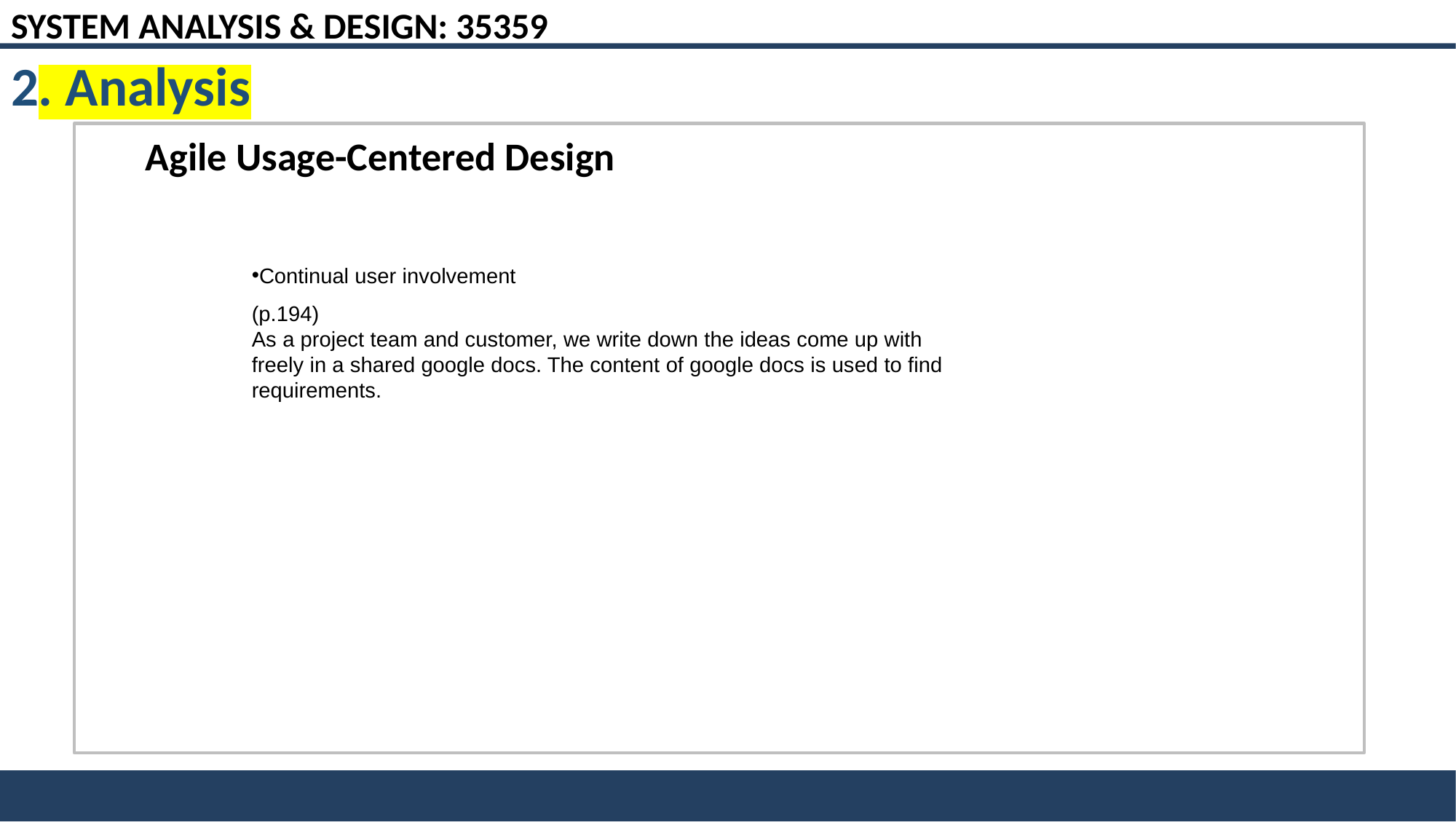

SYSTEM ANALYSIS & DESIGN: 35359

2. Analysis

Agile Usage-Centered Design

Continual user involvement
(p.194)
As a project team and customer, we write down the ideas come up with freely in a shared google docs. The content of google docs is used to find requirements.